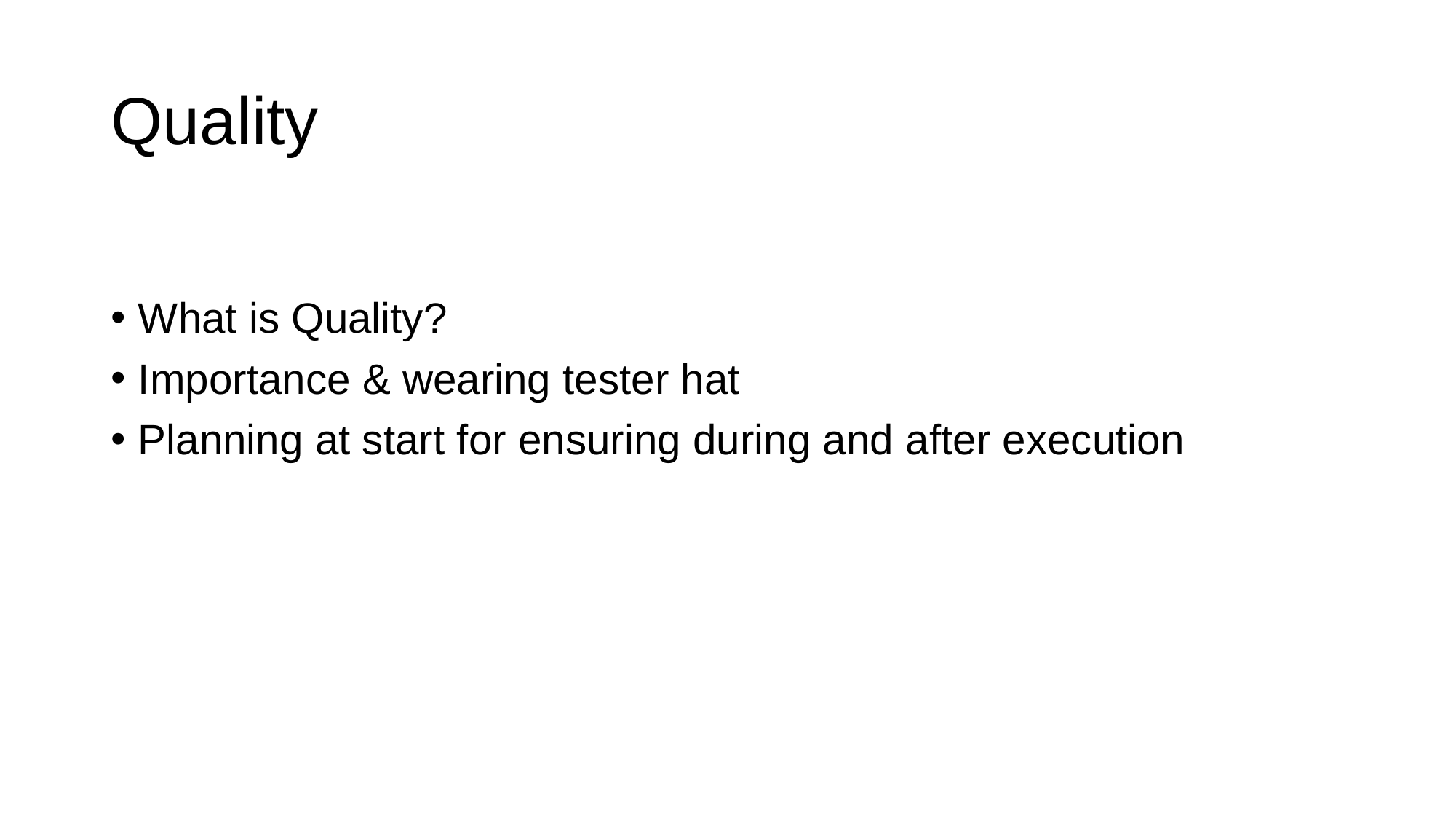

# Quality
What is Quality?
Importance & wearing tester hat
Planning at start for ensuring during and after execution